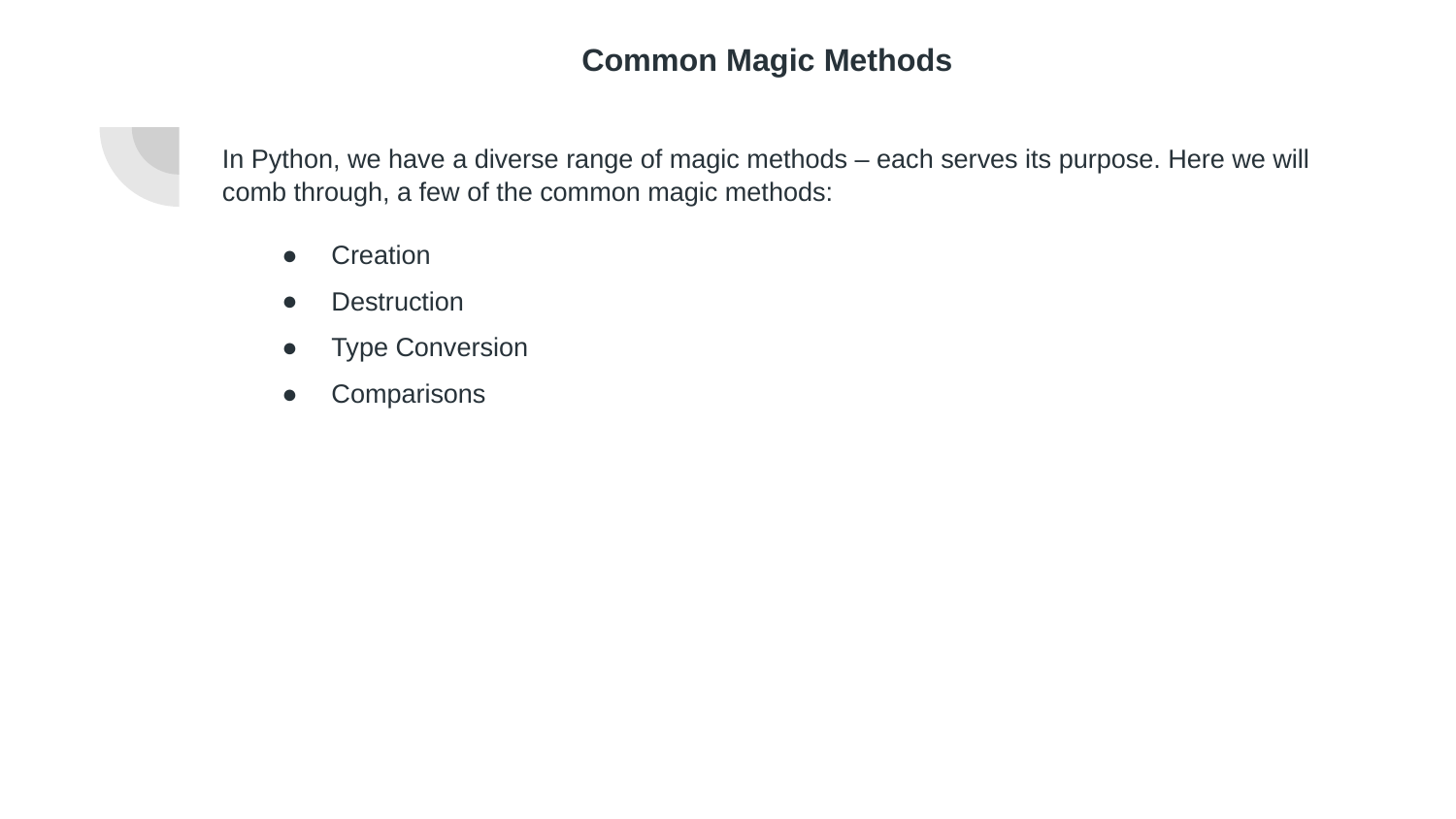

# Common Magic Methods
In Python, we have a diverse range of magic methods – each serves its purpose. Here we will comb through, a few of the common magic methods:
Creation
Destruction
Type Conversion
Comparisons